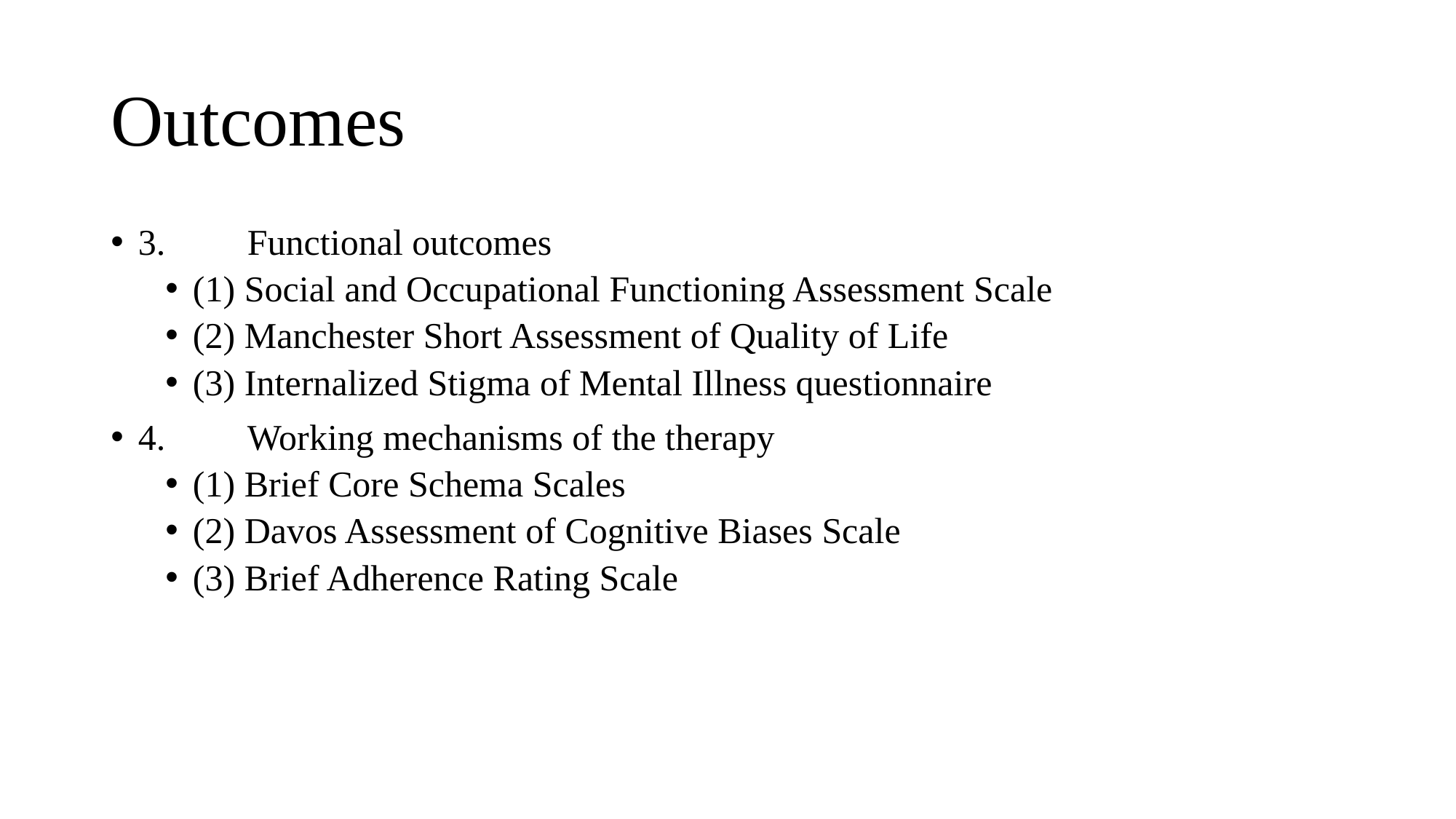

# Outcomes
3.	Functional outcomes
(1) Social and Occupational Functioning Assessment Scale
(2) Manchester Short Assessment of Quality of Life
(3) Internalized Stigma of Mental Illness questionnaire
4.	Working mechanisms of the therapy
(1) Brief Core Schema Scales
(2) Davos Assessment of Cognitive Biases Scale
(3) Brief Adherence Rating Scale